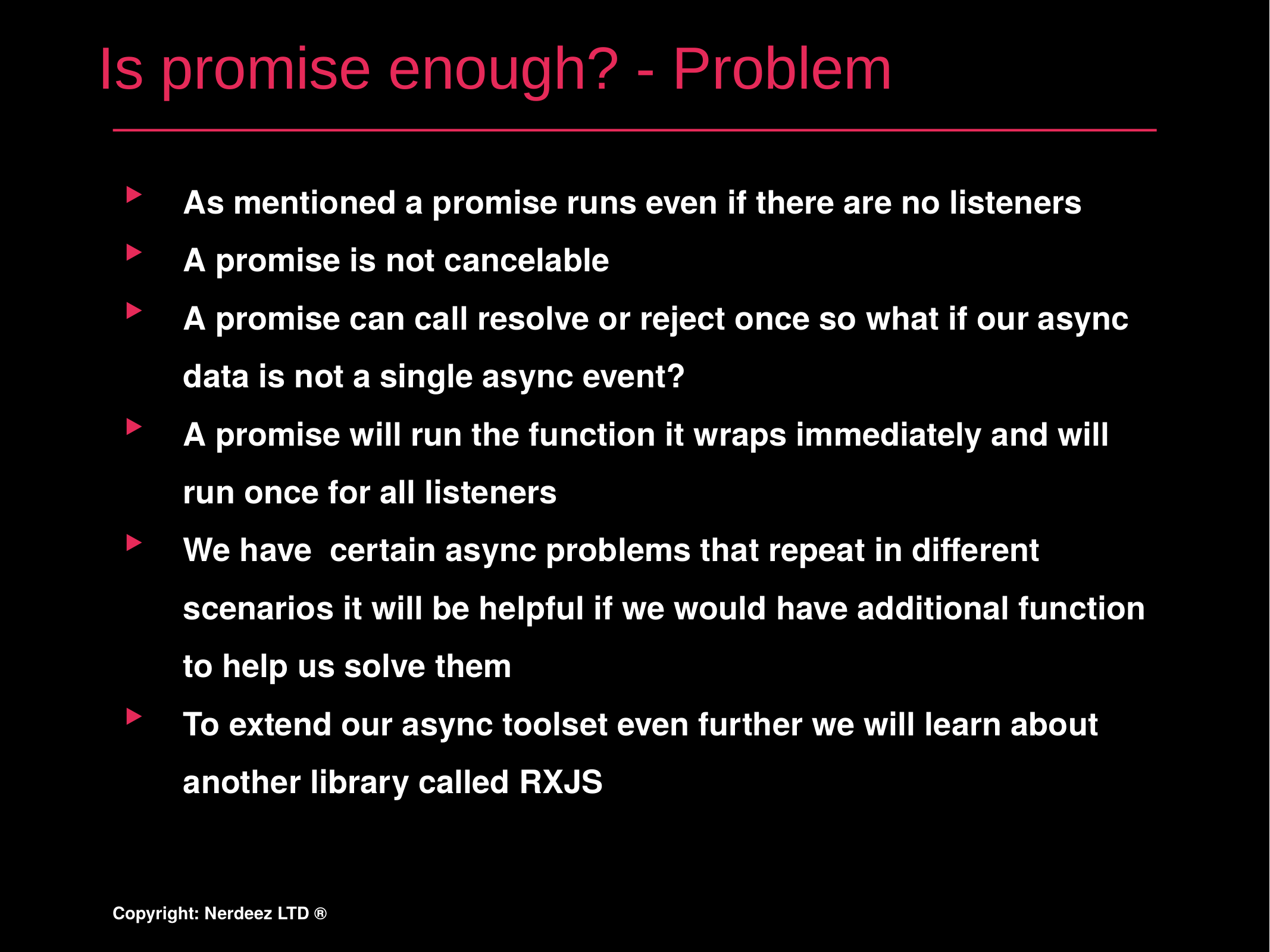

# Is promise enough? - Problem

As mentioned a promise runs even if there are no listeners
A promise is not cancelable
A promise can call resolve or reject once so what if our async data is not a single async event?
A promise will run the function it wraps immediately and will run once for all listeners
We have  certain async problems that repeat in different scenarios it will be helpful if we would have additional function to help us solve them
To extend our async toolset even further we will learn about another library called RXJS

Copyright: Nerdeez LTD ®